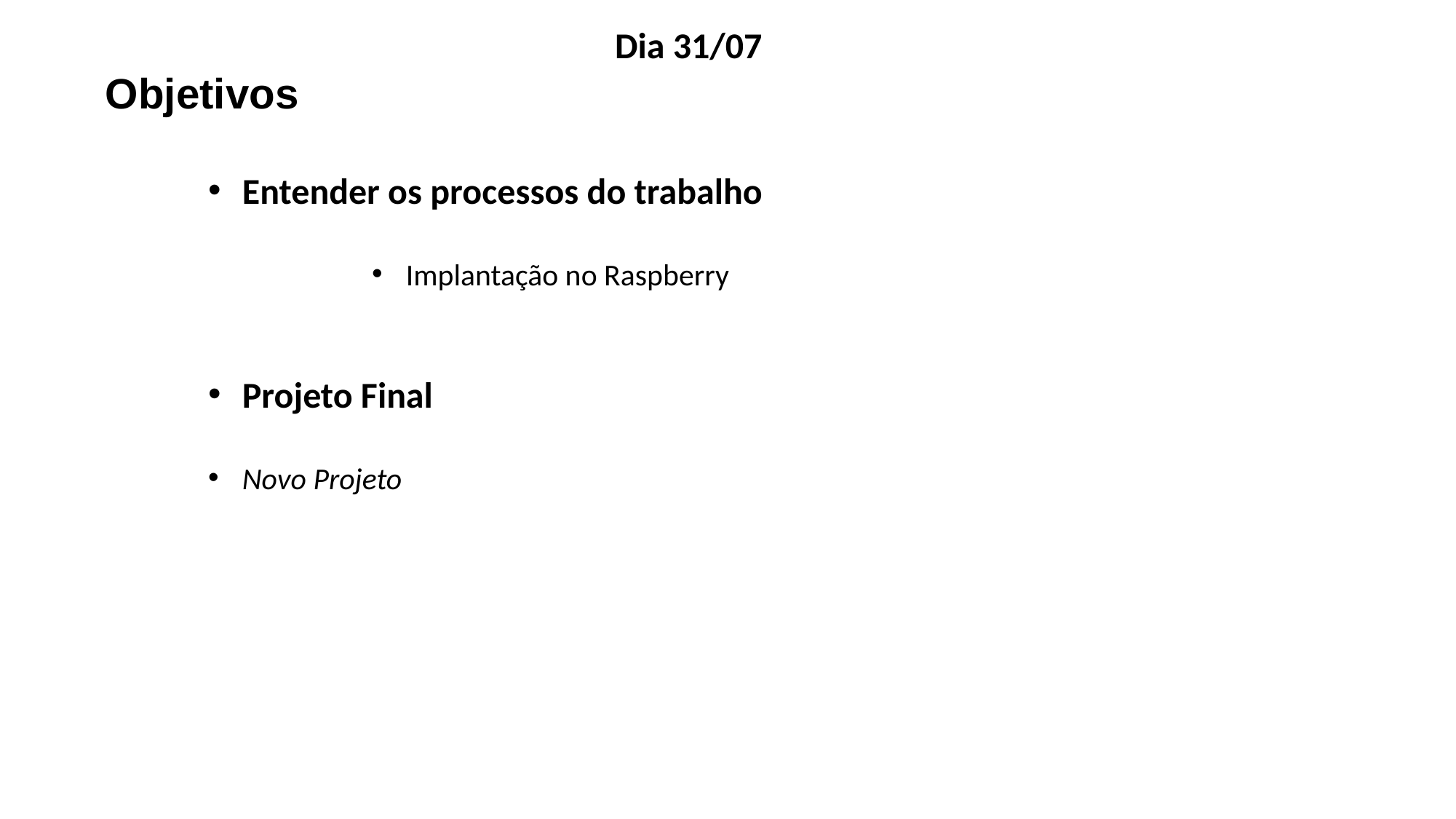

Dia 31/07
Objetivos
Entender os processos do trabalho

Implantação no Raspberry

Projeto Final

Novo Projeto